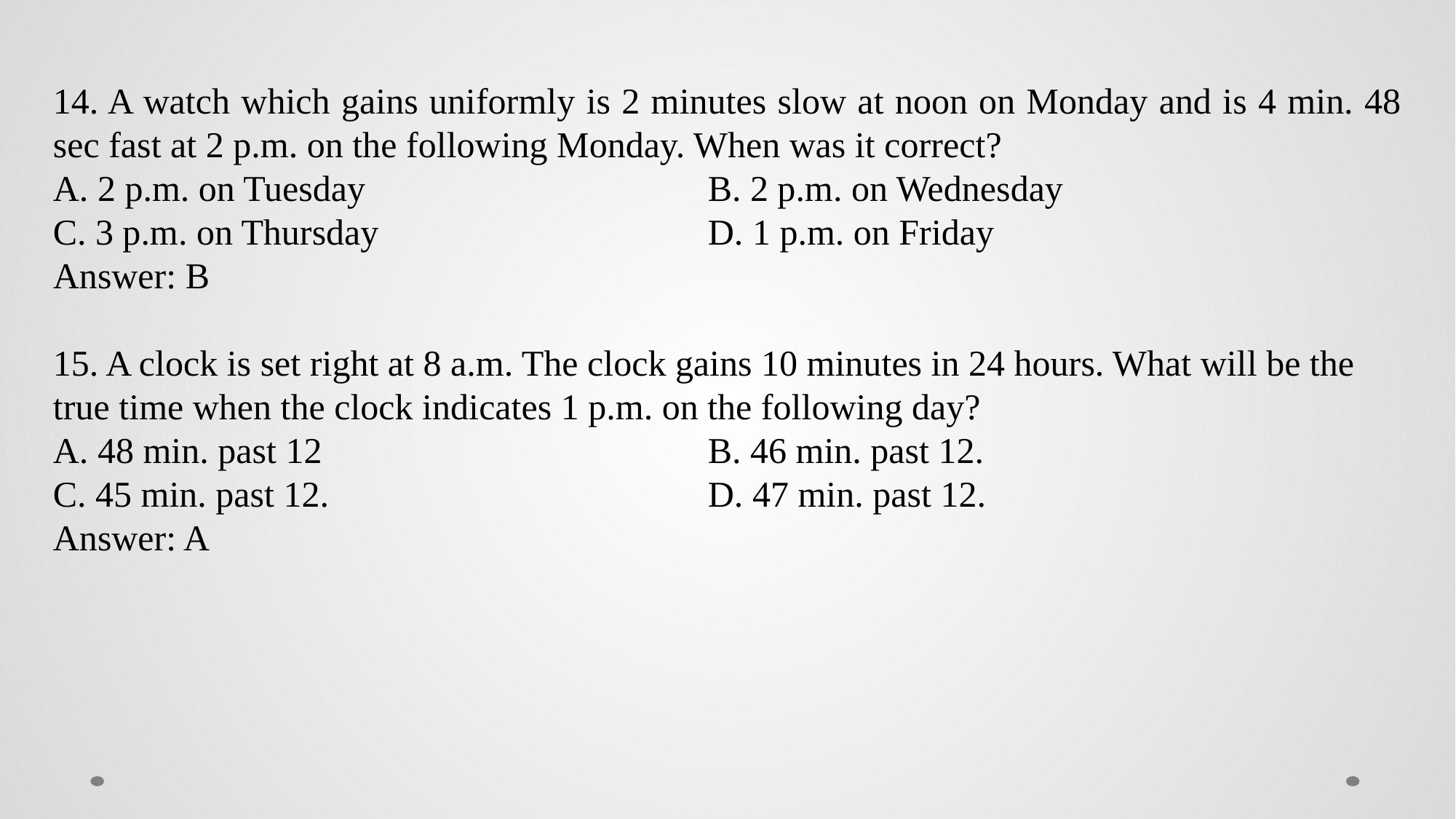

14. A watch which gains uniformly is 2 minutes slow at noon on Monday and is 4 min. 48 sec fast at 2 p.m. on the following Monday. When was it correct?
A. 2 p.m. on Tuesday     			B. 2 p.m. on Wednesday
C. 3 p.m. on Thursday   			D. 1 p.m. on Friday
Answer: B

15. A clock is set right at 8 a.m. The clock gains 10 minutes in 24 hours. What will be the true time when the clock indicates 1 p.m. on the following day?
A. 48 min. past 12    				B. 46 min. past 12.
C. 45 min. past 12. 				D. 47 min. past 12.
Answer: A